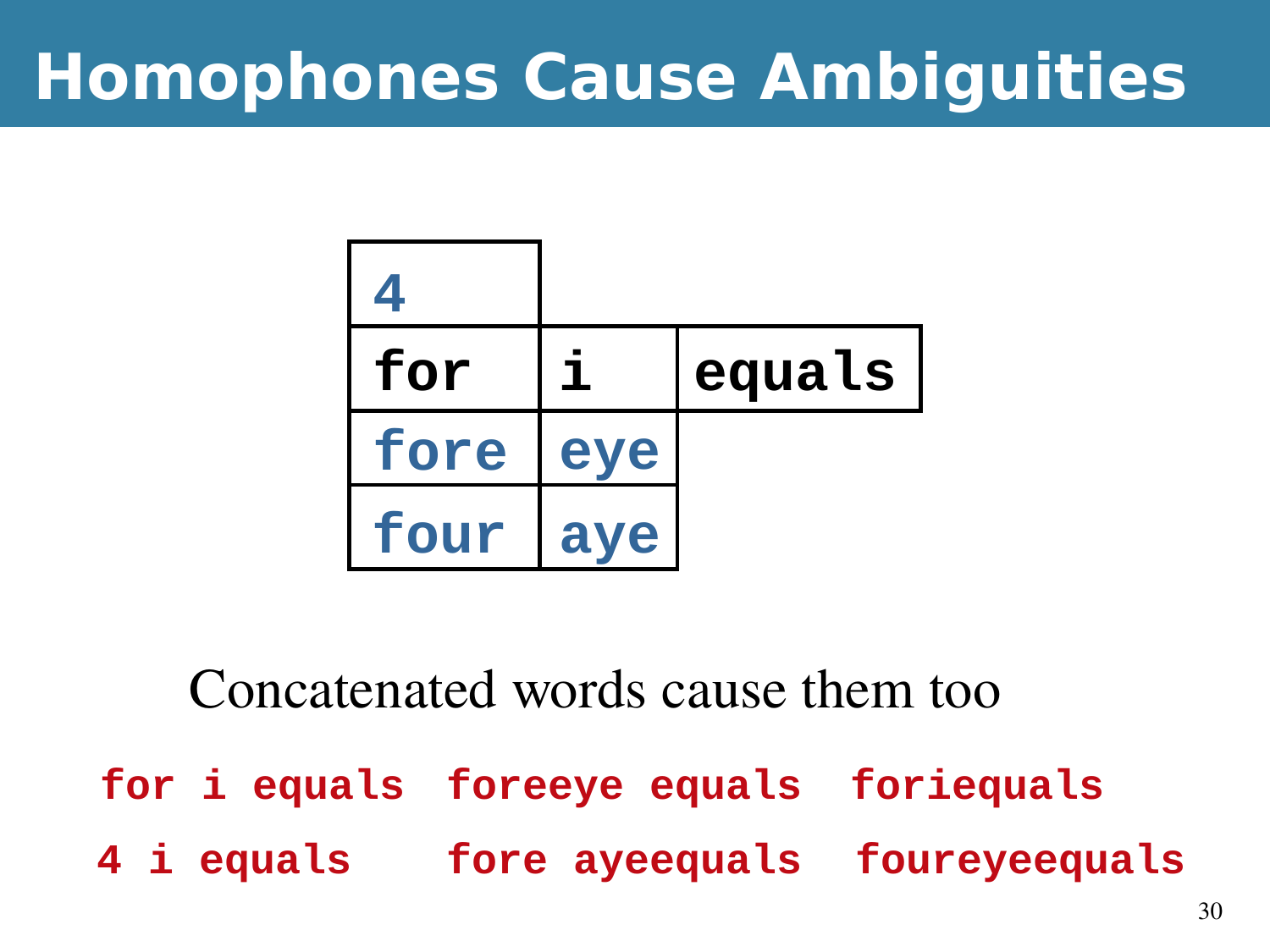

# Homophones Cause Ambiguities

4

eye
fore
four
aye

for
i
equals
Concatenated words cause them too
for i equals
foreeye equals
foriequals
4 i equals
fore ayeequals
foureyeequals